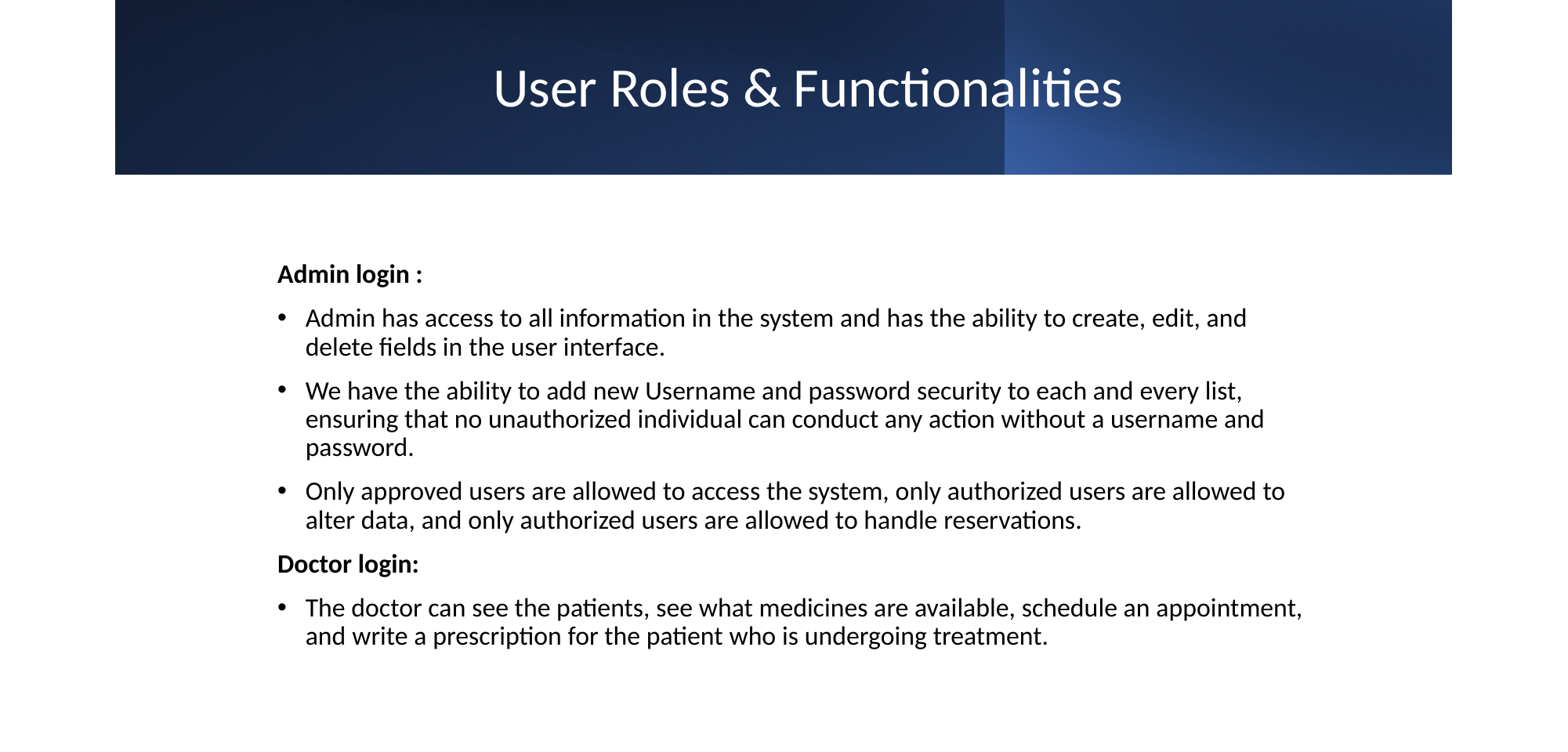

# User Roles & Functionalities
Admin login :
Admin has access to all information in the system and has the ability to create, edit, and delete fields in the user interface.
We have the ability to add new Username and password security to each and every list, ensuring that no unauthorized individual can conduct any action without a username and password.
Only approved users are allowed to access the system, only authorized users are allowed to alter data, and only authorized users are allowed to handle reservations.
Doctor login:
The doctor can see the patients, see what medicines are available, schedule an appointment, and write a prescription for the patient who is undergoing treatment.